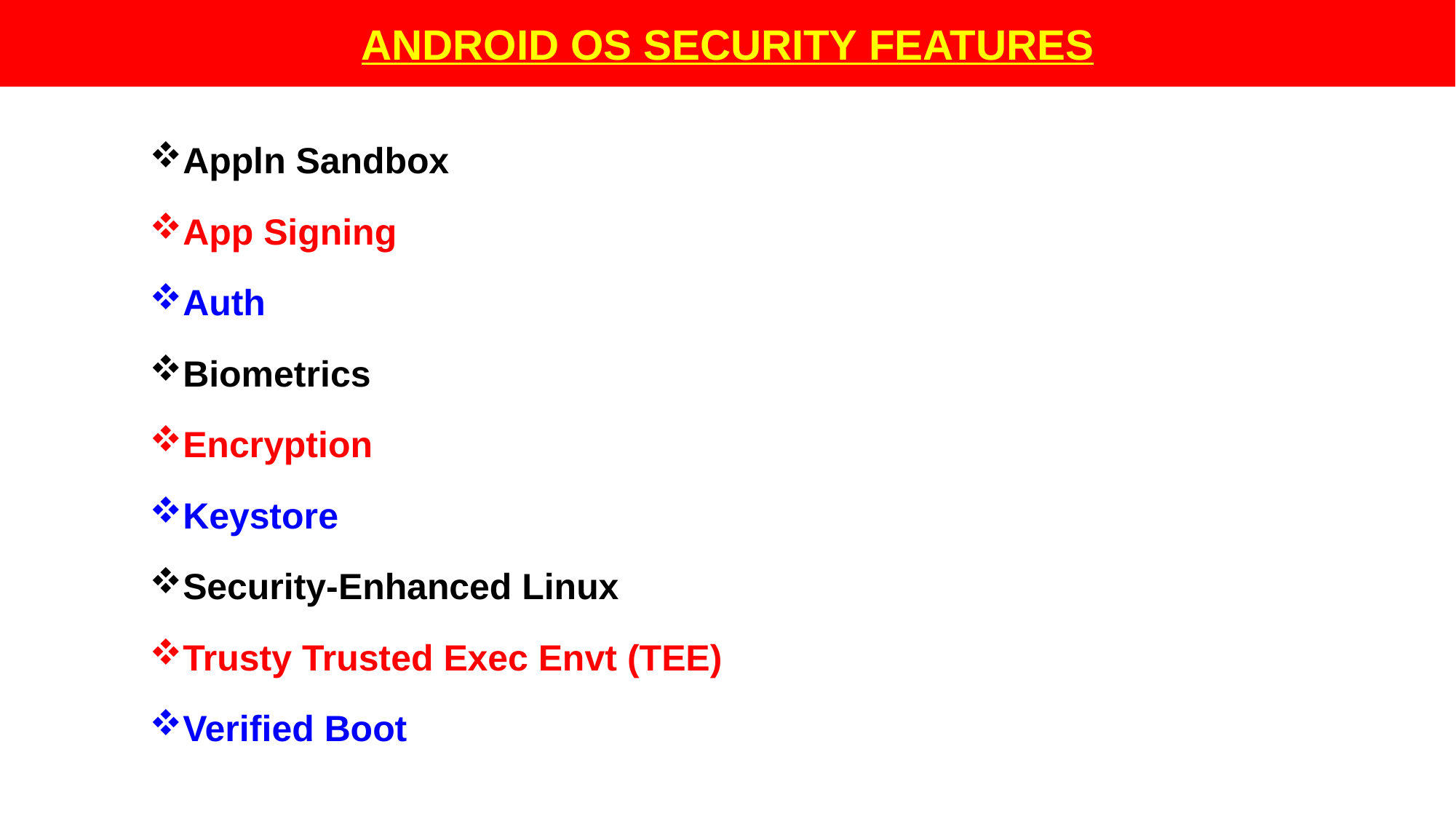

ANDROID OS SECURITY FEATURES
Appln Sandbox
App Signing
Auth
Biometrics
Encryption
Keystore
Security-Enhanced Linux
Trusty Trusted Exec Envt (TEE)
Verified Boot